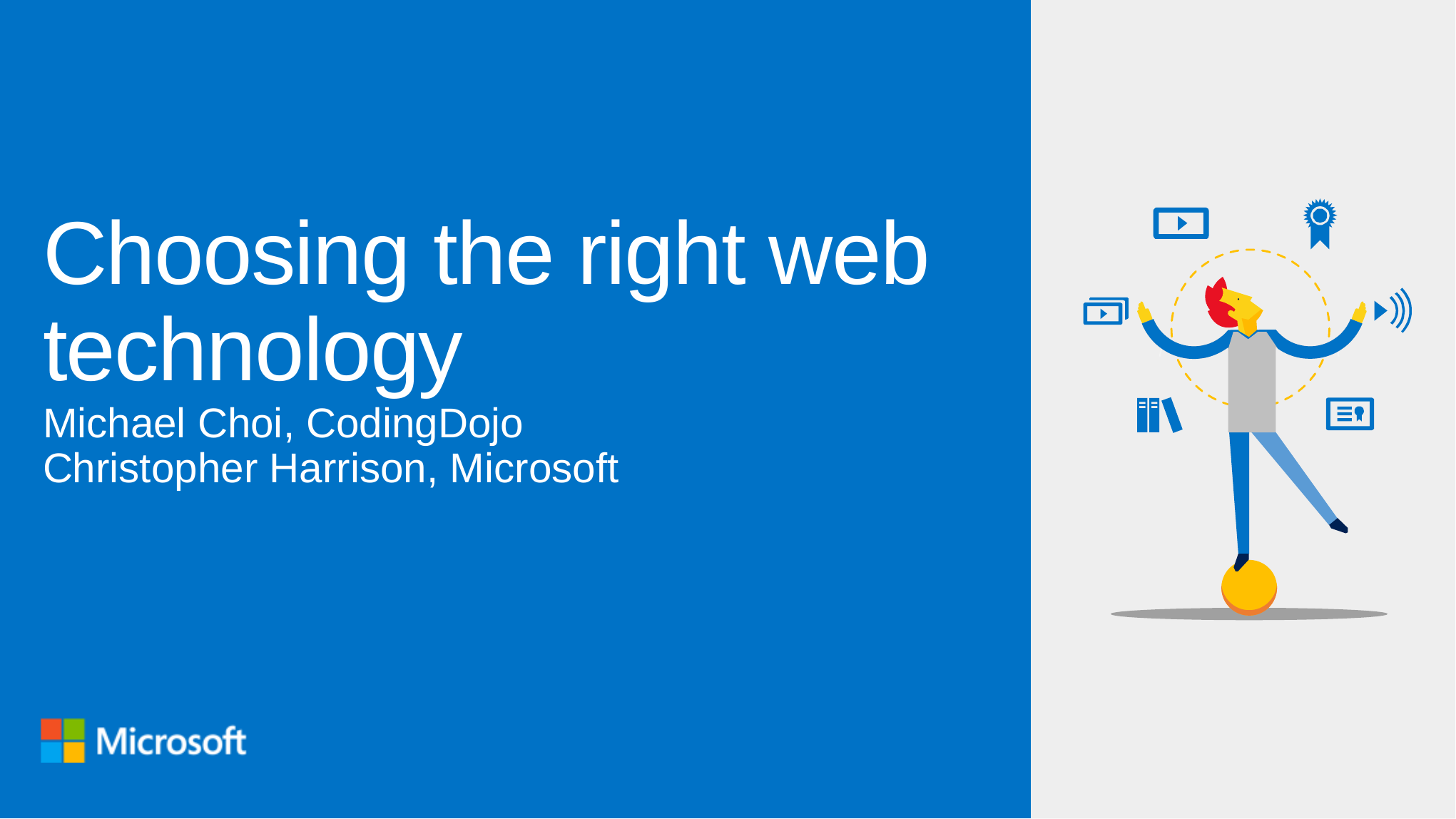

# Choosing the right web technology
Michael Choi, CodingDojo
Christopher Harrison, Microsoft